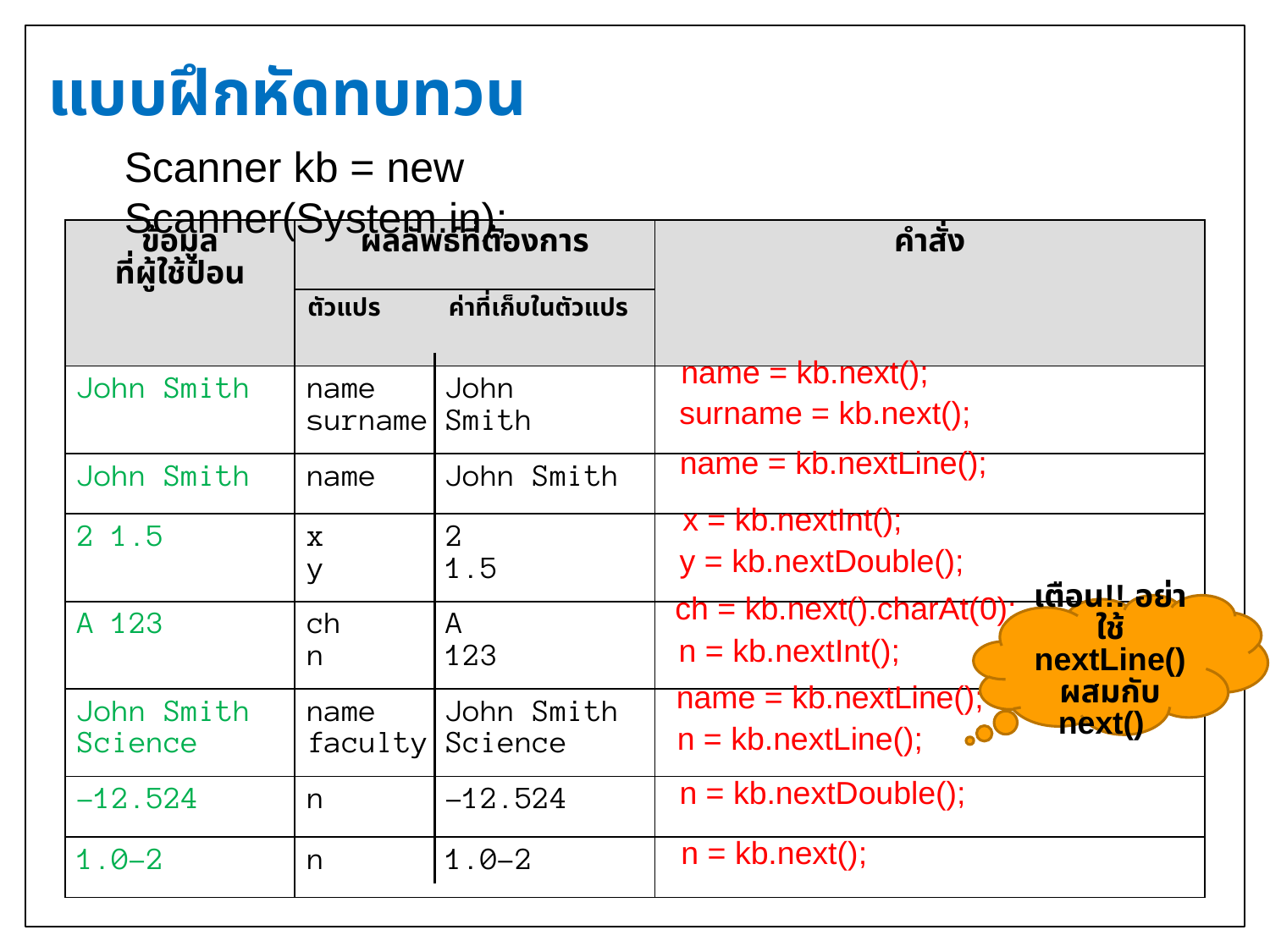

# แบบฝึกหัดทบทวน
Scanner kb = new Scanner(System.in);
| ข้อมูล ที่ผู้ใช้ป้อน | ผลลัพธ์ที่ต้องการ | คำสั่ง |
| --- | --- | --- |
|  | ตัวแปร ค่าที่เก็บในตัวแปร |  |
| John Smith | name John surname Smith |  |
| John Smith | name John Smith |  |
| 2 1.5 | x 2 y 1.5 |  |
| A 123 | ch A n 123 |  |
| John Smith Science | name John Smith faculty Science |  |
| -12.524 | n -12.524 |  |
| 1.0-2 | n 1.0-2 |  |
name = kb.next();
surname = kb.next();
name = kb.nextLine();
x = kb.nextInt();
y = kb.nextDouble();
ch = kb.next().charAt(0);
เตือน!! อย่าใช้ nextLine() ผสมกับ next()
n = kb.nextInt();
name = kb.nextLine();
n = kb.nextLine();
n = kb.nextDouble();
n = kb.next();